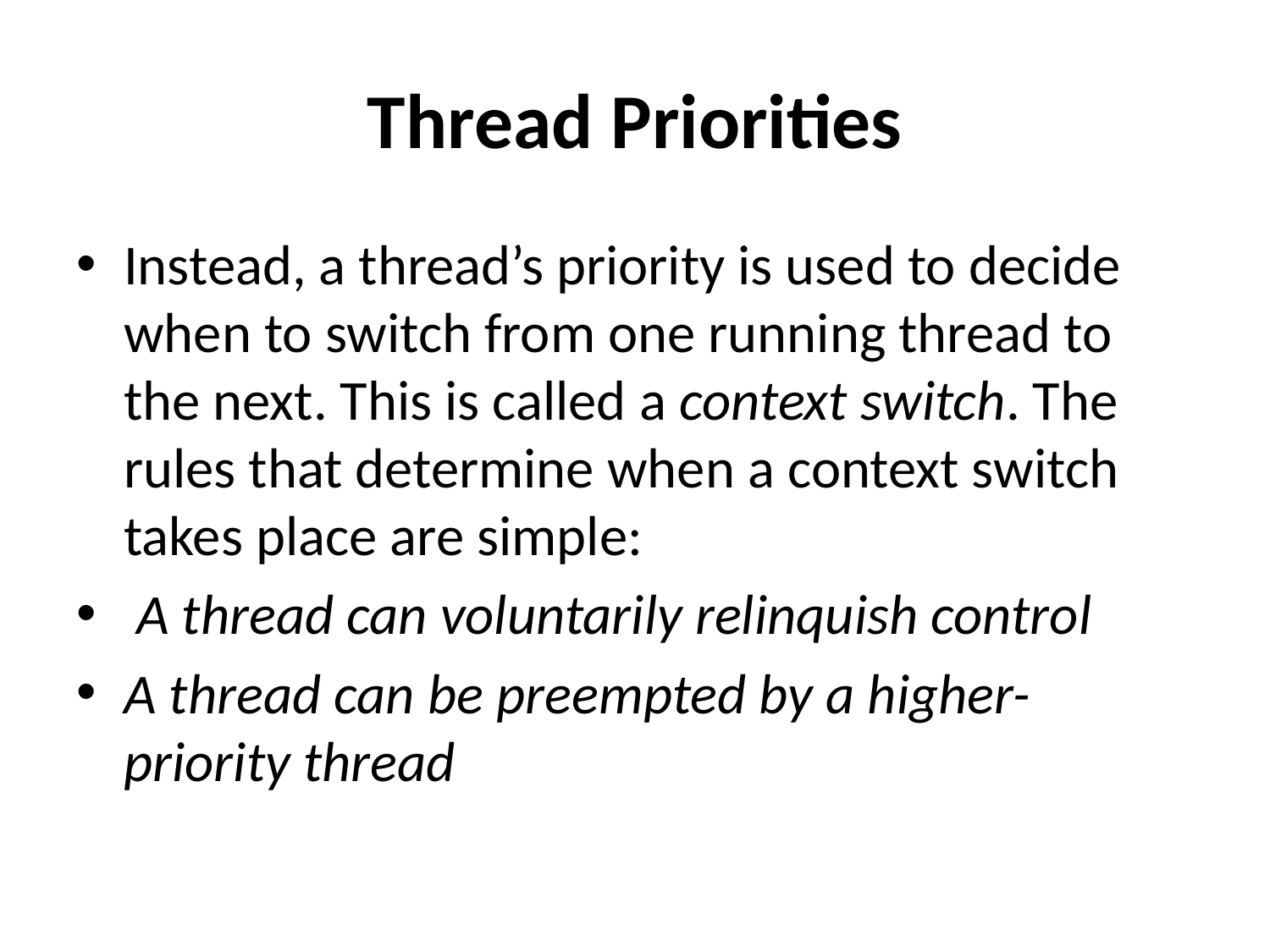

# Thread Priorities
Instead, a thread’s priority is used to decide when to switch from one running thread to the next. This is called a context switch. The rules that determine when a context switch takes place are simple:
 A thread can voluntarily relinquish control
A thread can be preempted by a higher-priority thread